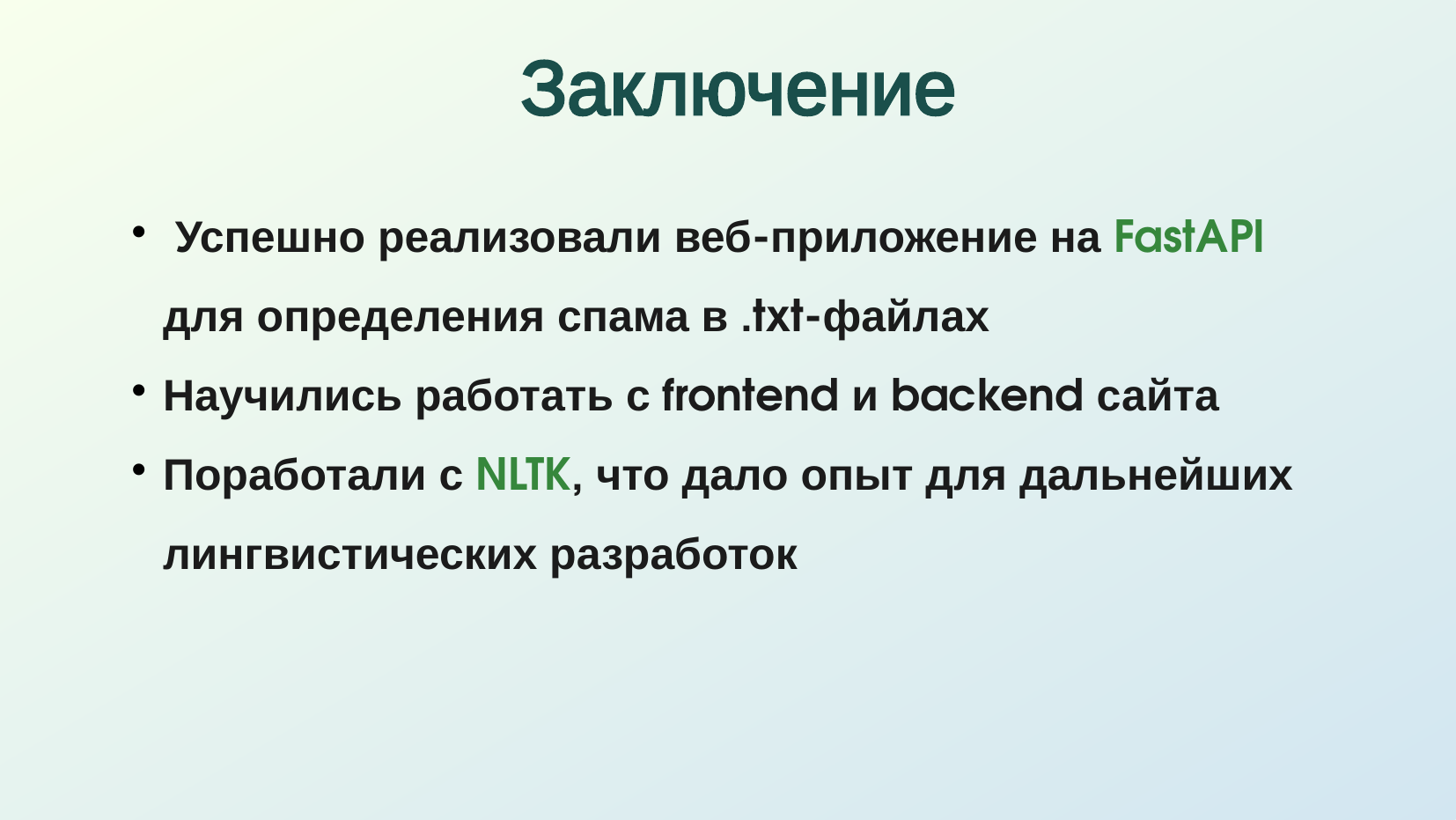

# Заключение
 Успешно реализовали веб-приложение на FastAPI для определения спама в .txt-файлах
Научились работать с frontend и backend сайта
Поработали с NLTK, что дало опыт для дальнейших лингвистических разработок